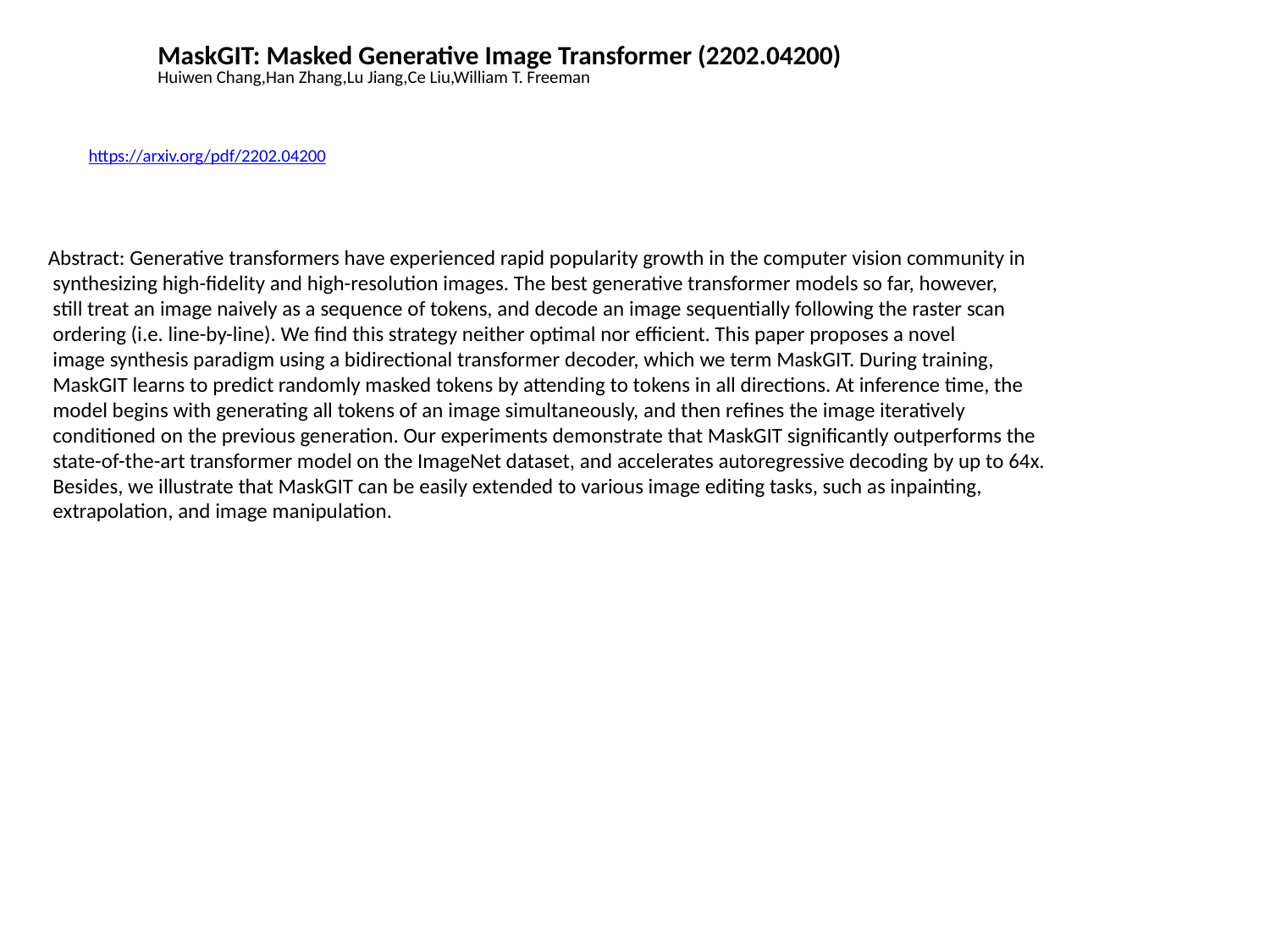

MaskGIT: Masked Generative Image Transformer (2202.04200)
Huiwen Chang,Han Zhang,Lu Jiang,Ce Liu,William T. Freeman

https://arxiv.org/pdf/2202.04200

Abstract: Generative transformers have experienced rapid popularity growth in the computer vision community in
 synthesizing high-fidelity and high-resolution images. The best generative transformer models so far, however,
 still treat an image naively as a sequence of tokens, and decode an image sequentially following the raster scan
 ordering (i.e. line-by-line). We find this strategy neither optimal nor efficient. This paper proposes a novel
 image synthesis paradigm using a bidirectional transformer decoder, which we term MaskGIT. During training,
 MaskGIT learns to predict randomly masked tokens by attending to tokens in all directions. At inference time, the
 model begins with generating all tokens of an image simultaneously, and then refines the image iteratively
 conditioned on the previous generation. Our experiments demonstrate that MaskGIT significantly outperforms the
 state-of-the-art transformer model on the ImageNet dataset, and accelerates autoregressive decoding by up to 64x.
 Besides, we illustrate that MaskGIT can be easily extended to various image editing tasks, such as inpainting,
 extrapolation, and image manipulation.